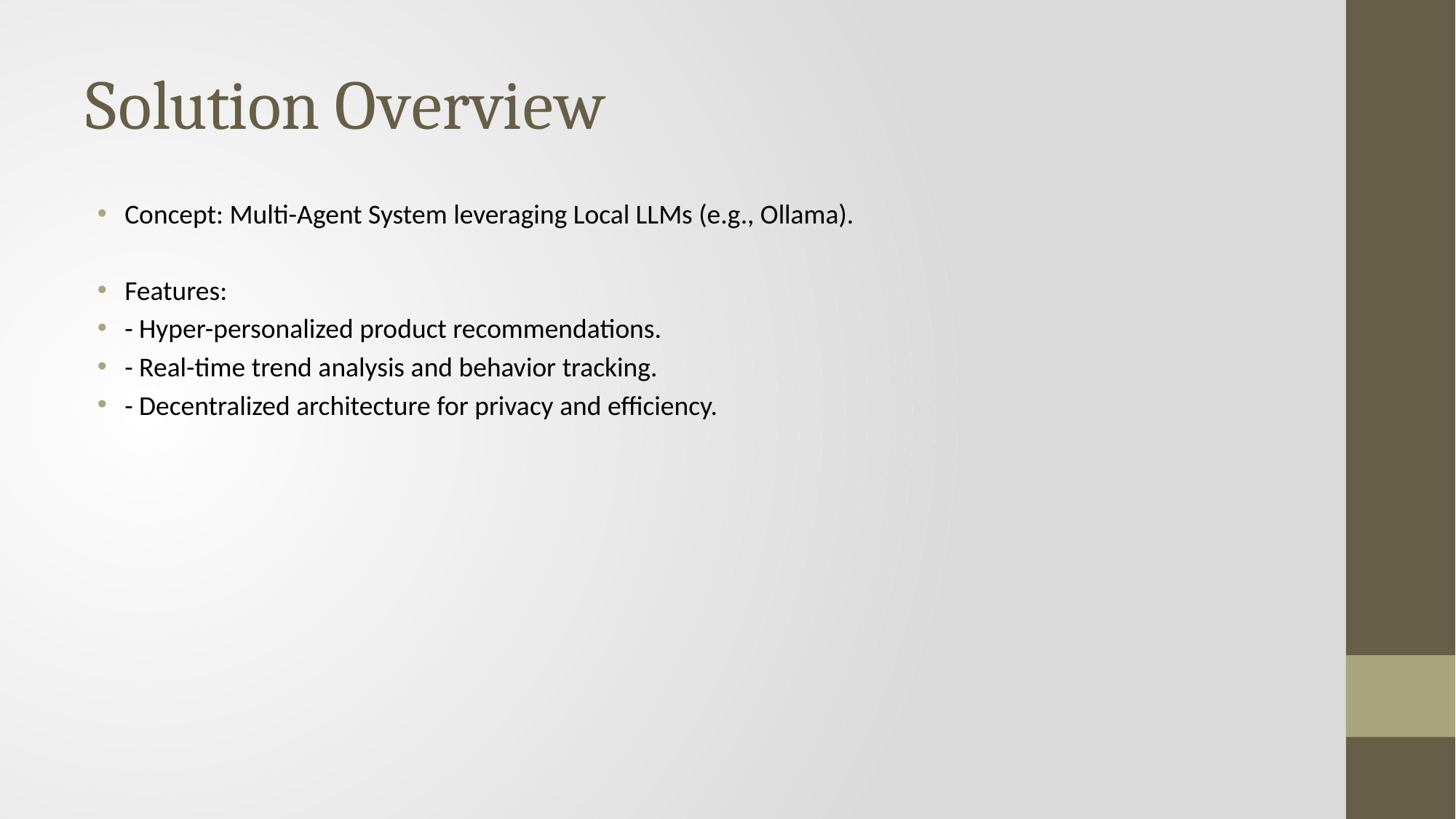

# Solution Overview
Concept: Multi-Agent System leveraging Local LLMs (e.g., Ollama).

Features:
- Hyper-personalized product recommendations.
- Real-time trend analysis and behavior tracking.
- Decentralized architecture for privacy and efficiency.